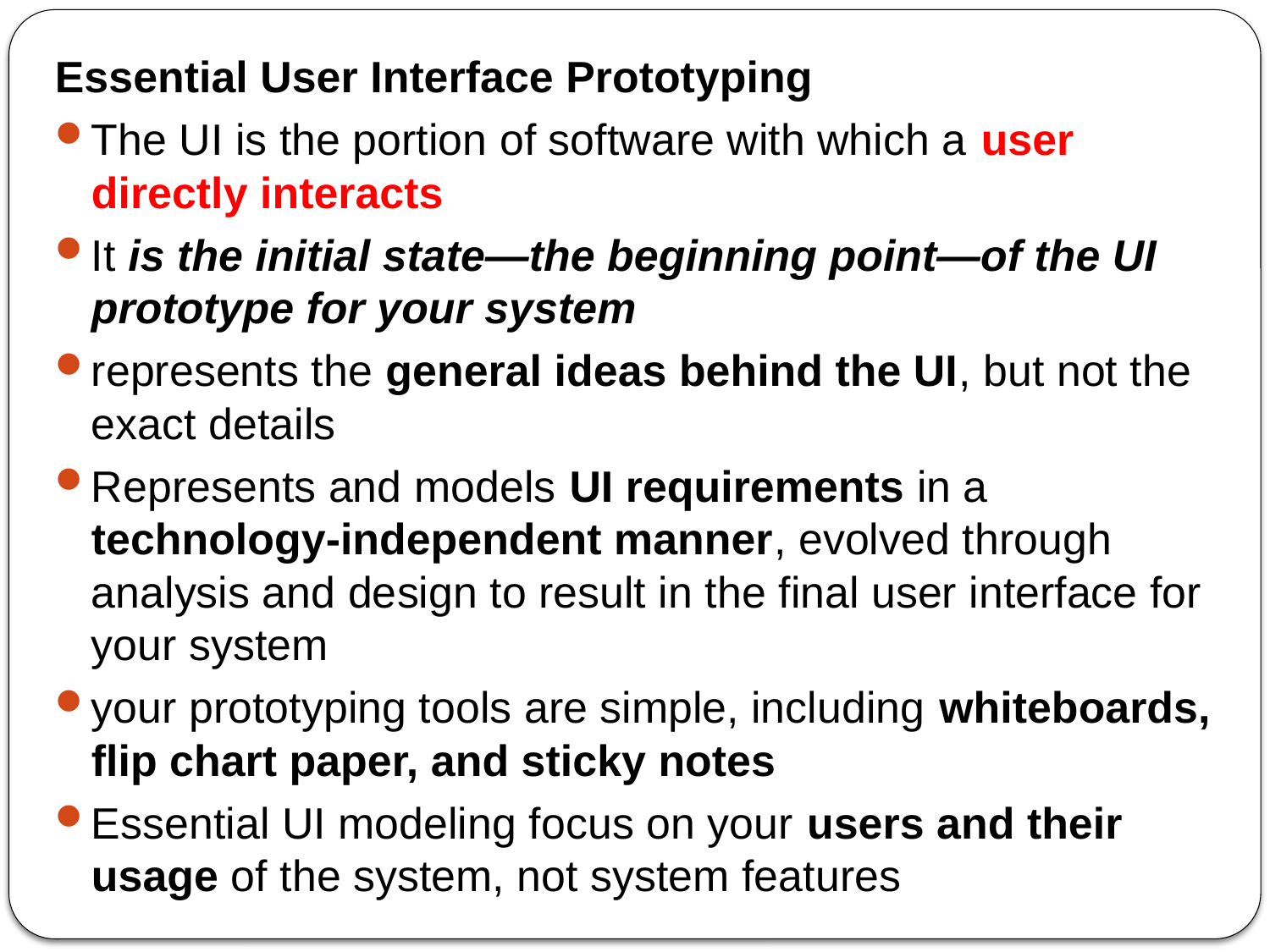

Essential User Interface Prototyping
The UI is the portion of software with which a user directly interacts
It is the initial state—the beginning point—of the UI prototype for your system
represents the general ideas behind the UI, but not the exact details
Represents and models UI requirements in a technology-independent manner, evolved through analysis and design to result in the final user interface for your system
your prototyping tools are simple, including whiteboards, flip chart paper, and sticky notes
Essential UI modeling focus on your users and their usage of the system, not system features